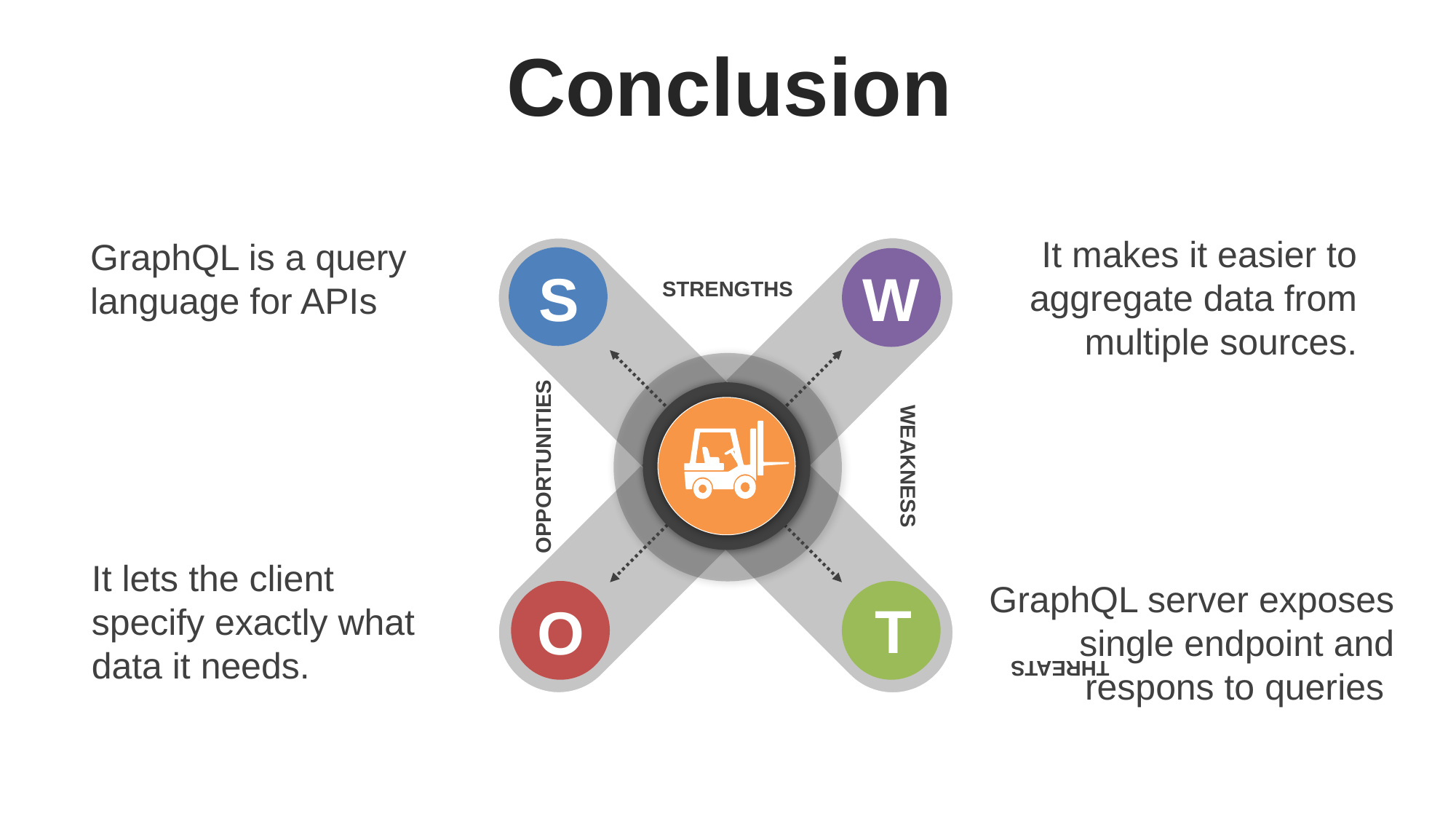

Conclusion

It makes it easier to aggregate data from multiple sources.
GraphQL is a query language for APIs

S
W
STRENGTHS

WEAKNESS
OPPORTUNITIES

It lets the client specify exactly what data it needs.
GraphQL server exposes single endpoint and respons to queries

T
O

THREATS